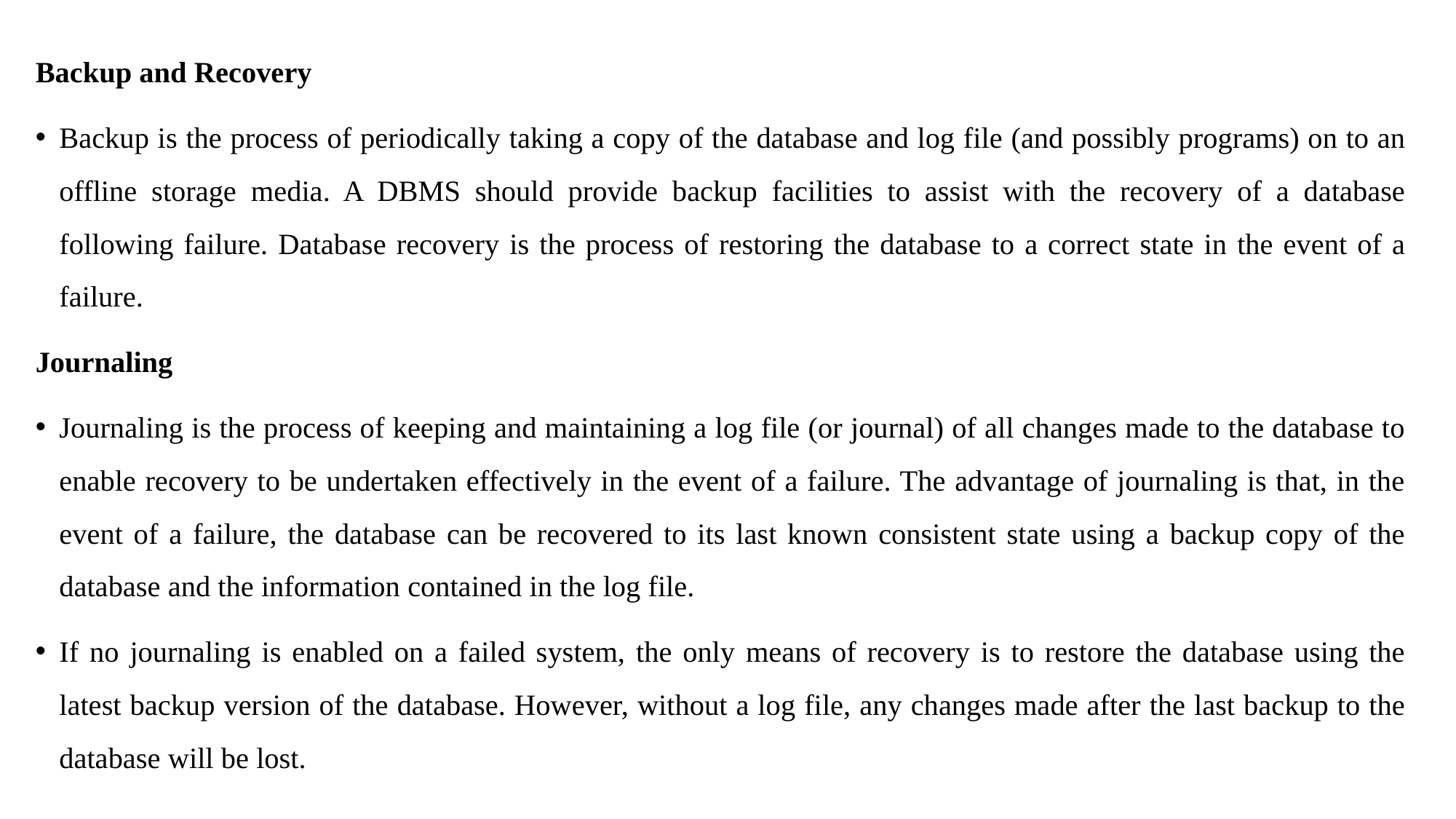

Backup and Recovery
Backup is the process of periodically taking a copy of the database and log file (and possibly programs) on to an offline storage media. A DBMS should provide backup facilities to assist with the recovery of a database following failure. Database recovery is the process of restoring the database to a correct state in the event of a failure.
Journaling
Journaling is the process of keeping and maintaining a log file (or journal) of all changes made to the database to enable recovery to be undertaken effectively in the event of a failure. The advantage of journaling is that, in the event of a failure, the database can be recovered to its last known consistent state using a backup copy of the database and the information contained in the log file.
If no journaling is enabled on a failed system, the only means of recovery is to restore the database using the latest backup version of the database. However, without a log file, any changes made after the last backup to the database will be lost.